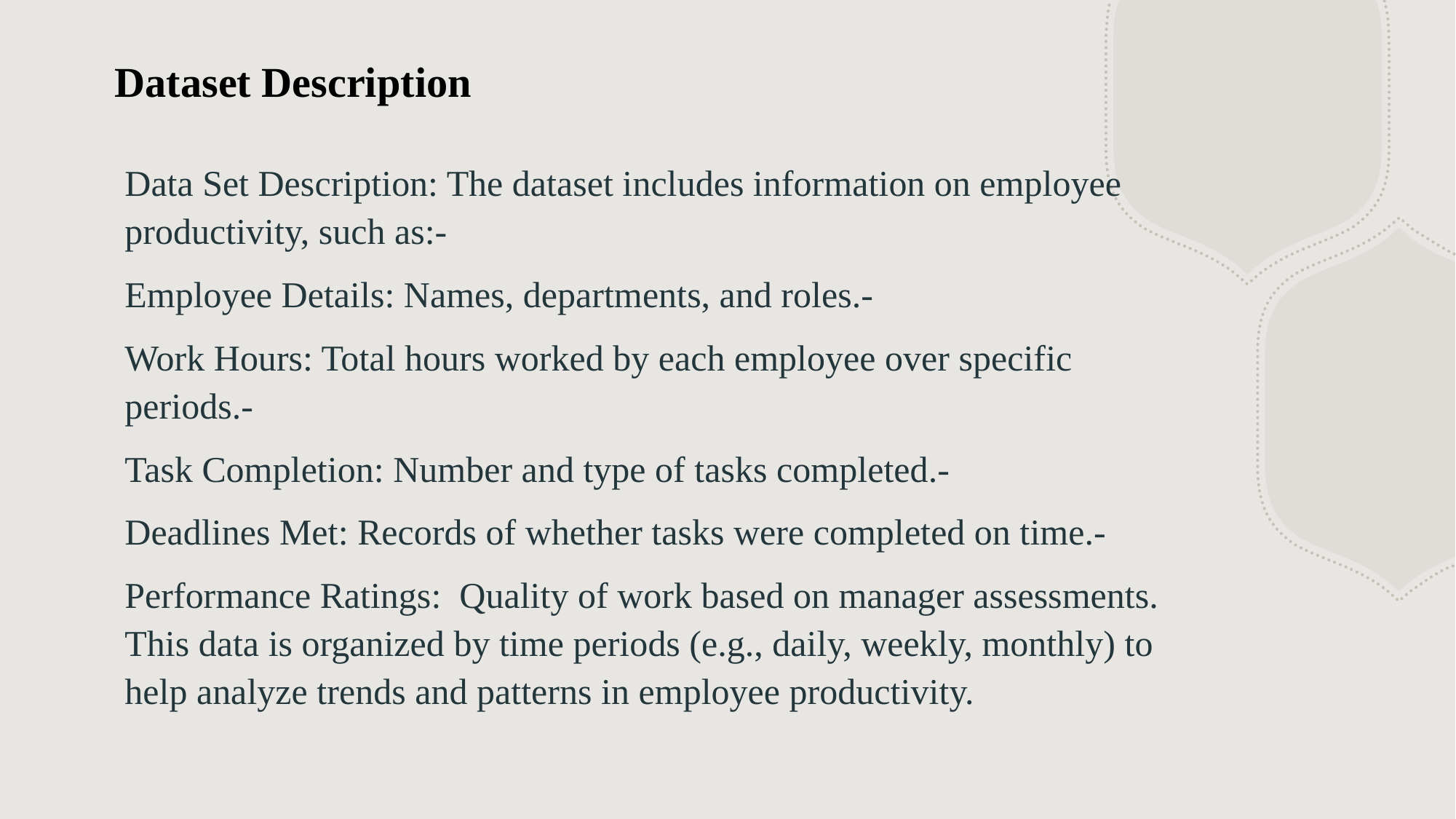

# Dataset Description
Data Set Description: The dataset includes information on employee productivity, such as:-
Employee Details: Names, departments, and roles.-
Work Hours: Total hours worked by each employee over specific periods.-
Task Completion: Number and type of tasks completed.-
Deadlines Met: Records of whether tasks were completed on time.-
Performance Ratings:  Quality of work based on manager assessments. This data is organized by time periods (e.g., daily, weekly, monthly) to help analyze trends and patterns in employee productivity.